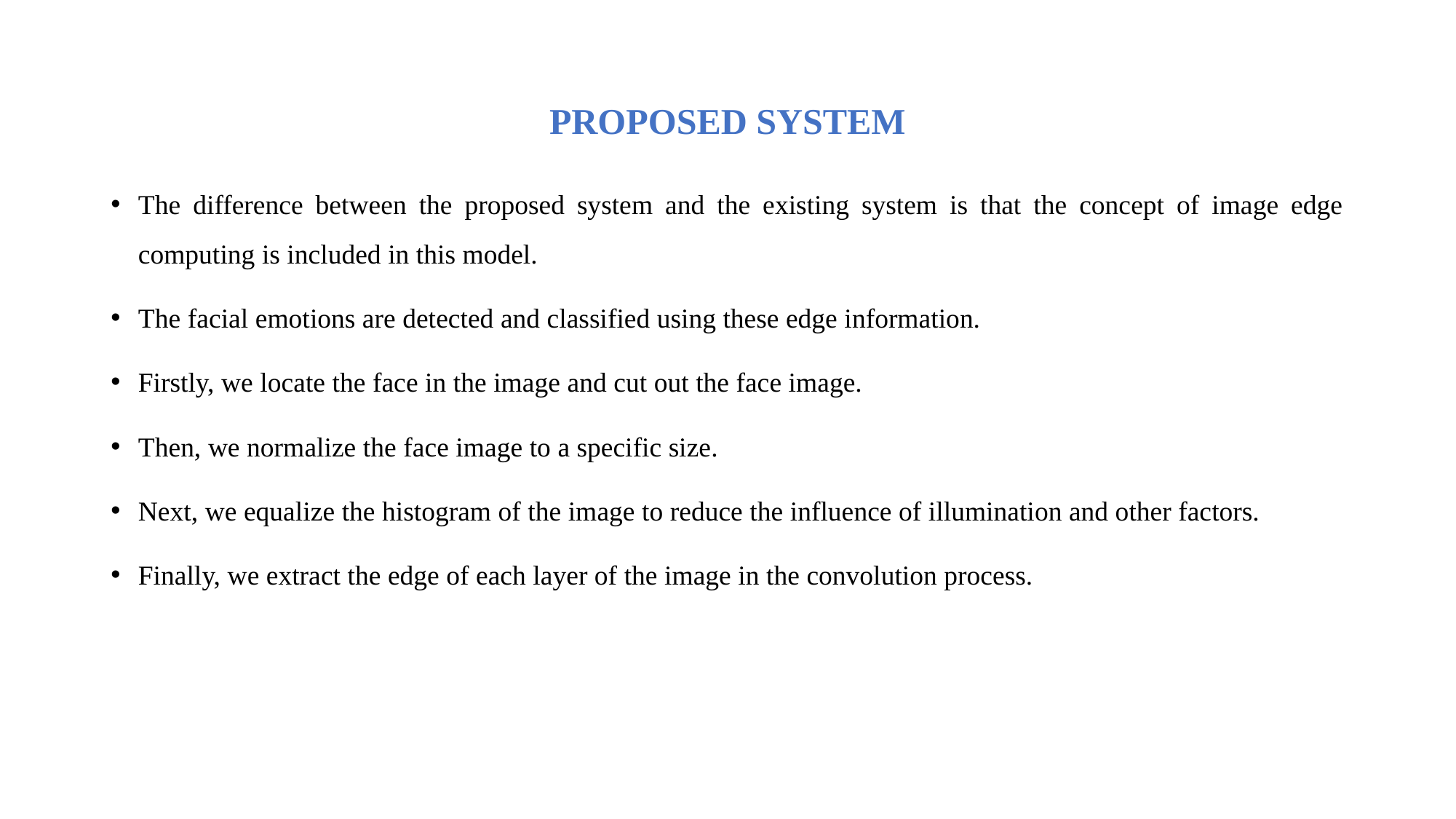

# PROPOSED SYSTEM
The difference between the proposed system and the existing system is that the concept of image edge computing is included in this model.
The facial emotions are detected and classified using these edge information.
Firstly, we locate the face in the image and cut out the face image.
Then, we normalize the face image to a specific size.
Next, we equalize the histogram of the image to reduce the influence of illumination and other factors.
Finally, we extract the edge of each layer of the image in the convolution process.